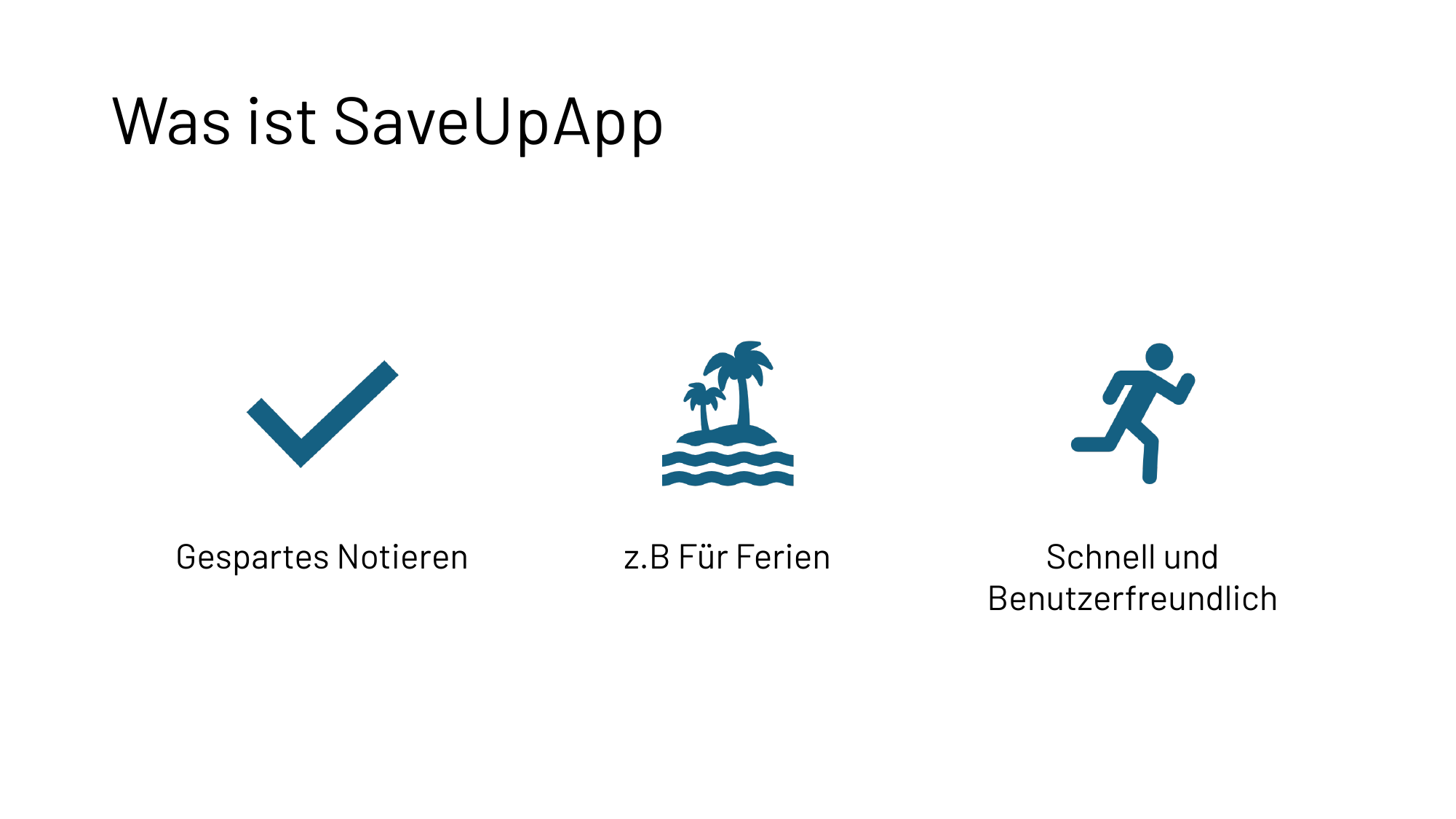

# Was ist SaveUpApp
Gespartes Notieren
z.B Für Ferien
Schnell und Benutzerfreundlich